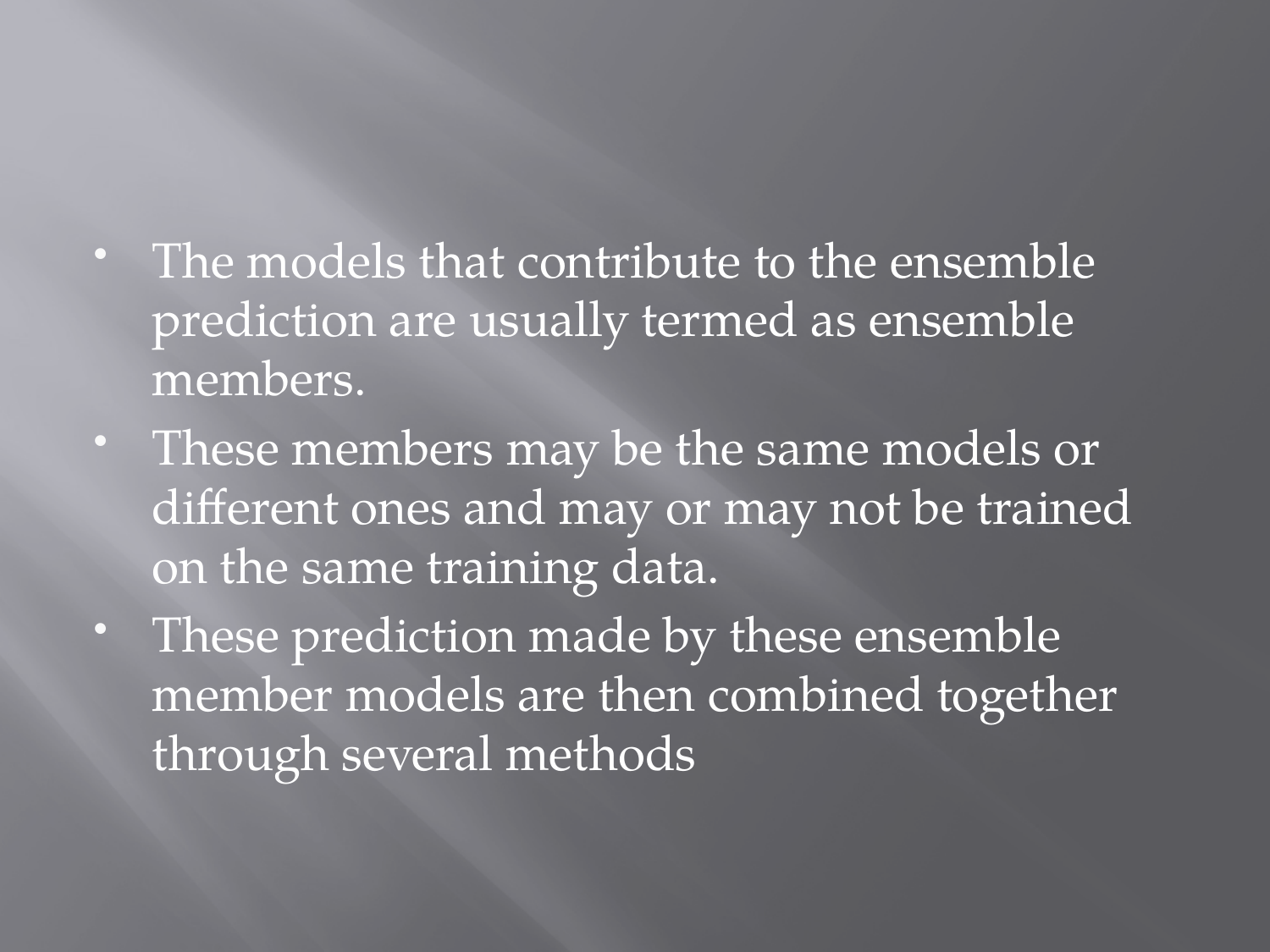

#
The models that contribute to the ensemble prediction are usually termed as ensemble members.
These members may be the same models or different ones and may or may not be trained on the same training data.
These prediction made by these ensemble member models are then combined together through several methods